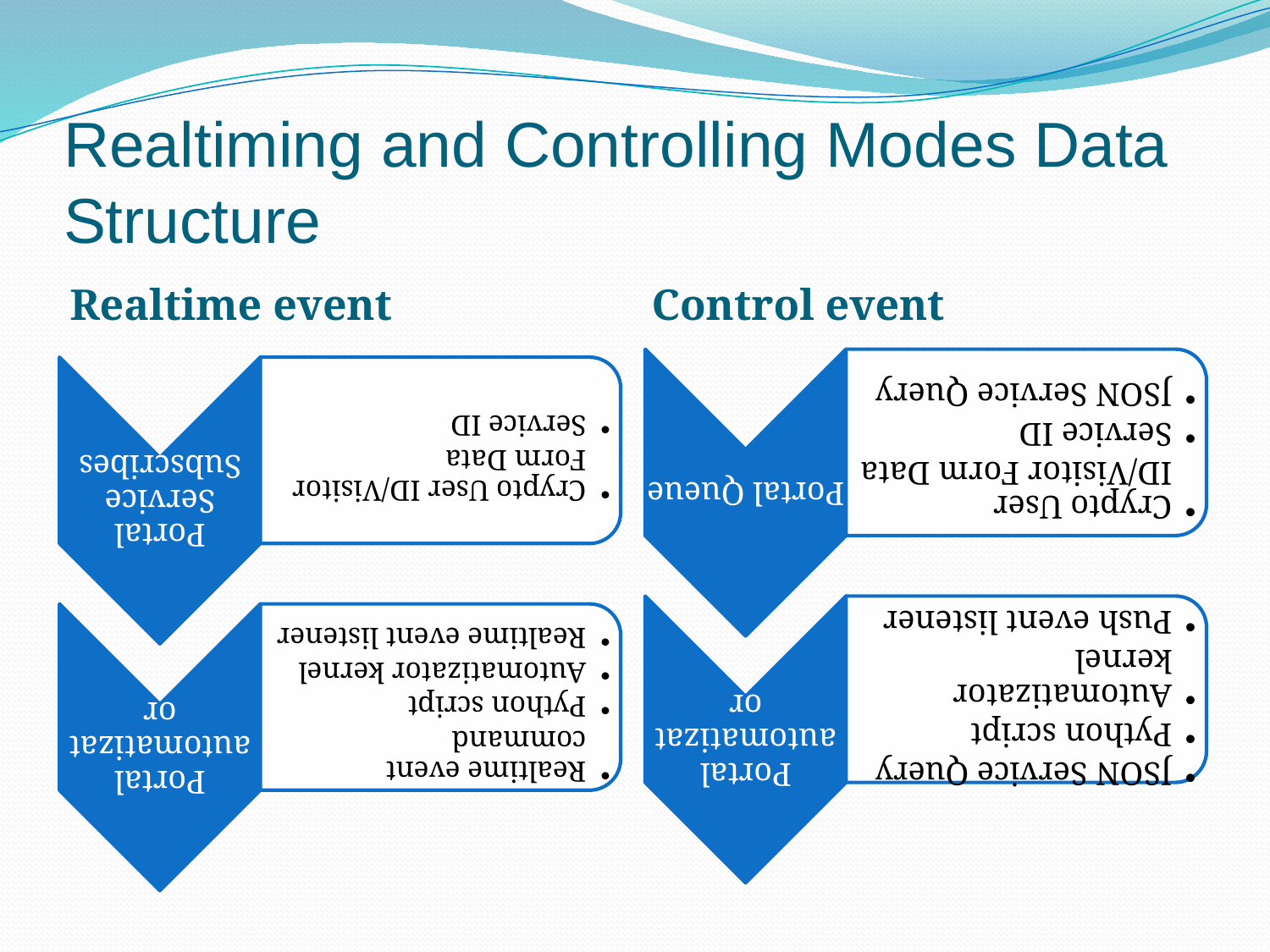

# Realtiming and Controlling Modes Data Structure
Realtime event
Control event
Portal Queue
Crypto User ID/Visitor Form Data
Service ID
JSON Service Query
Portal automatizator
JSON Service Query
Python script
Automatizator kernel
Push event listener
Portal Service Subscribes
Crypto User ID/Visitor Form Data
Service ID
Portal automatizator
Realtime event command
Python script
Automatizator kernel
Realtime event listener